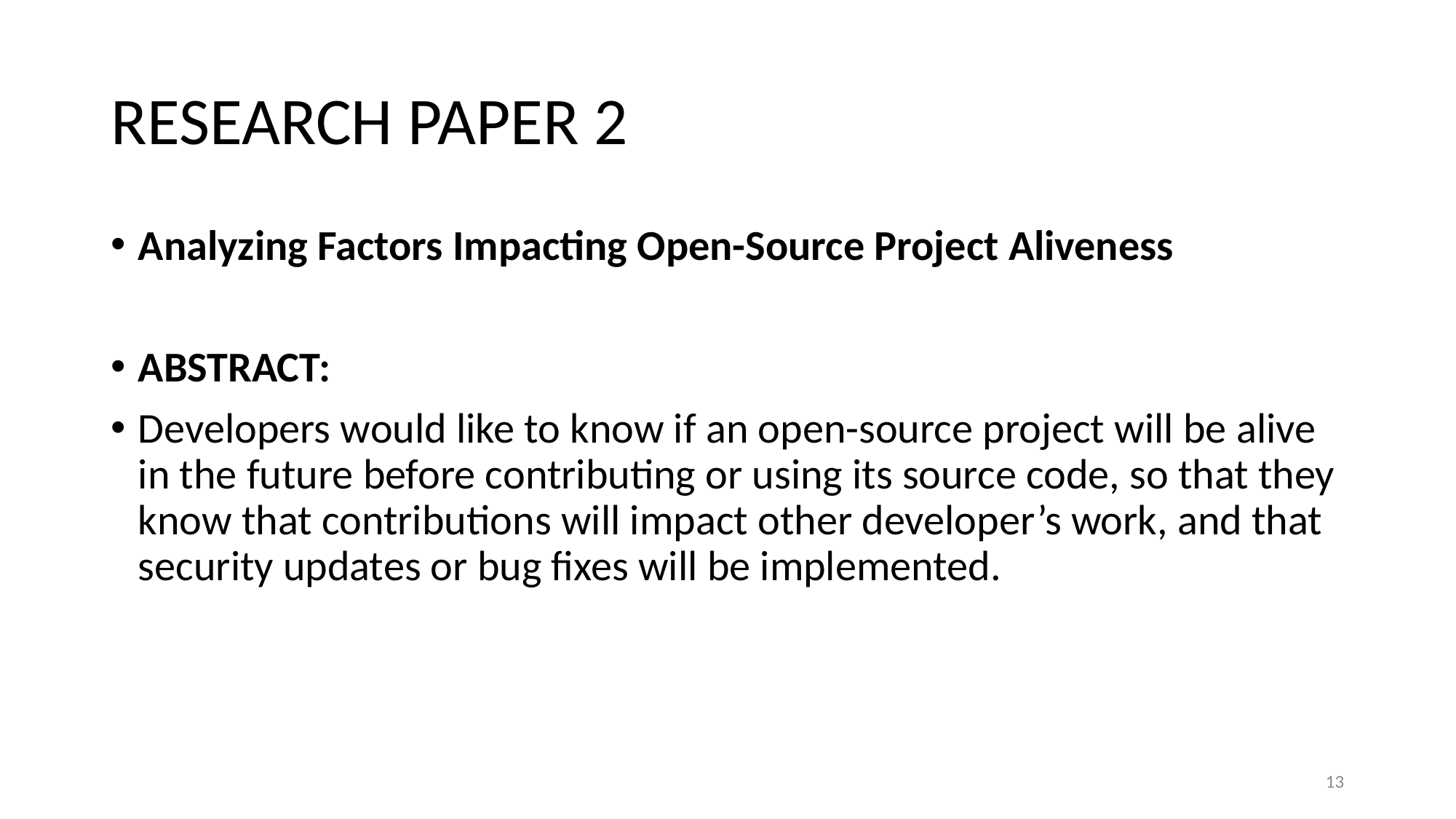

# RESEARCH PAPER 2
Analyzing Factors Impacting Open-Source Project Aliveness

ABSTRACT:
Developers would like to know if an open-source project will be alive in the future before contributing or using its source code, so that they know that contributions will impact other developer’s work, and that security updates or bug fixes will be implemented.

13